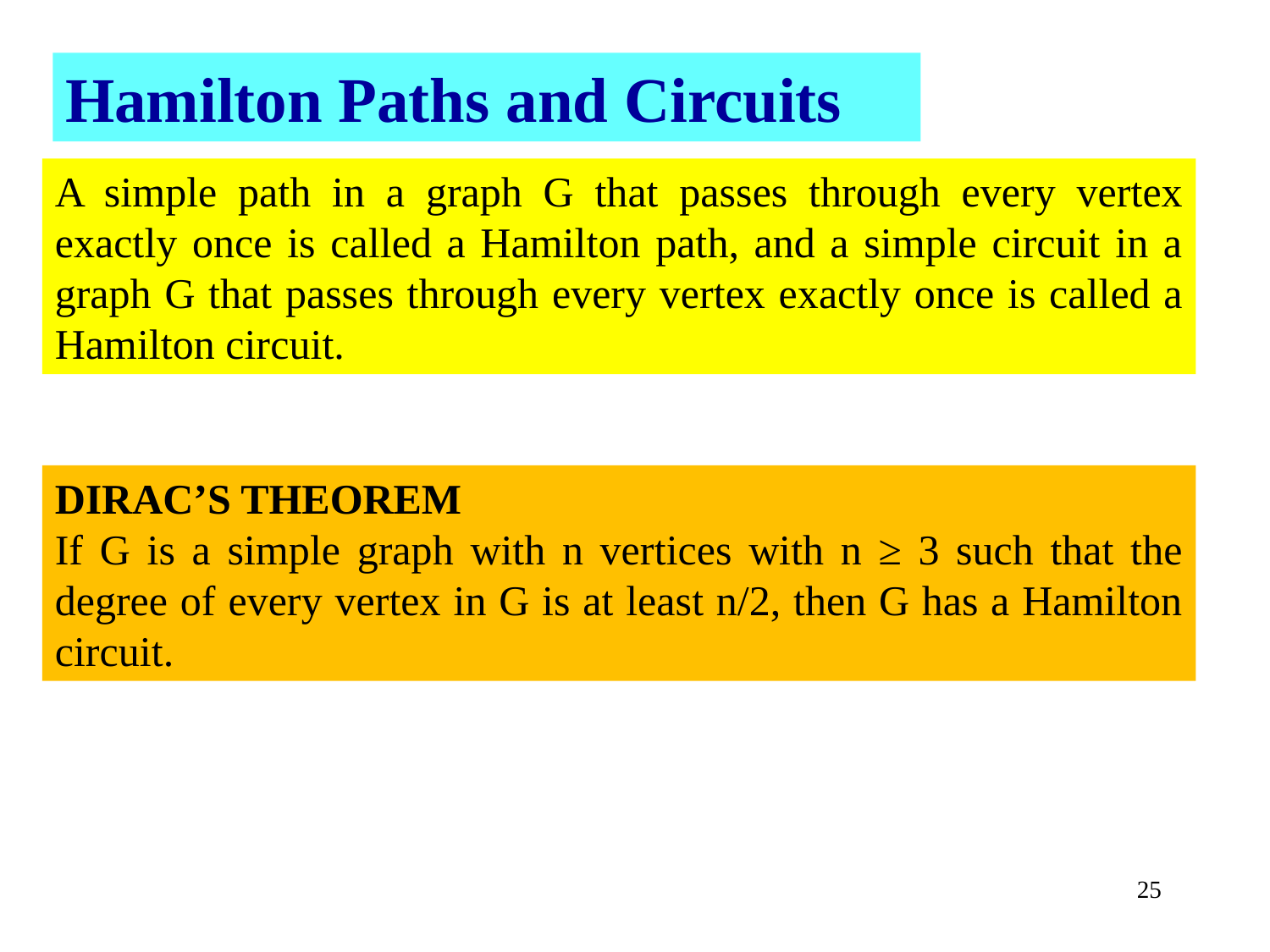

Hamilton Paths and Circuits
A simple path in a graph G that passes through every vertex exactly once is called a Hamilton path, and a simple circuit in a graph G that passes through every vertex exactly once is called a Hamilton circuit.
DIRAC’S THEOREM
If G is a simple graph with n vertices with n ≥ 3 such that the degree of every vertex in G is at least n/2, then G has a Hamilton circuit.
25